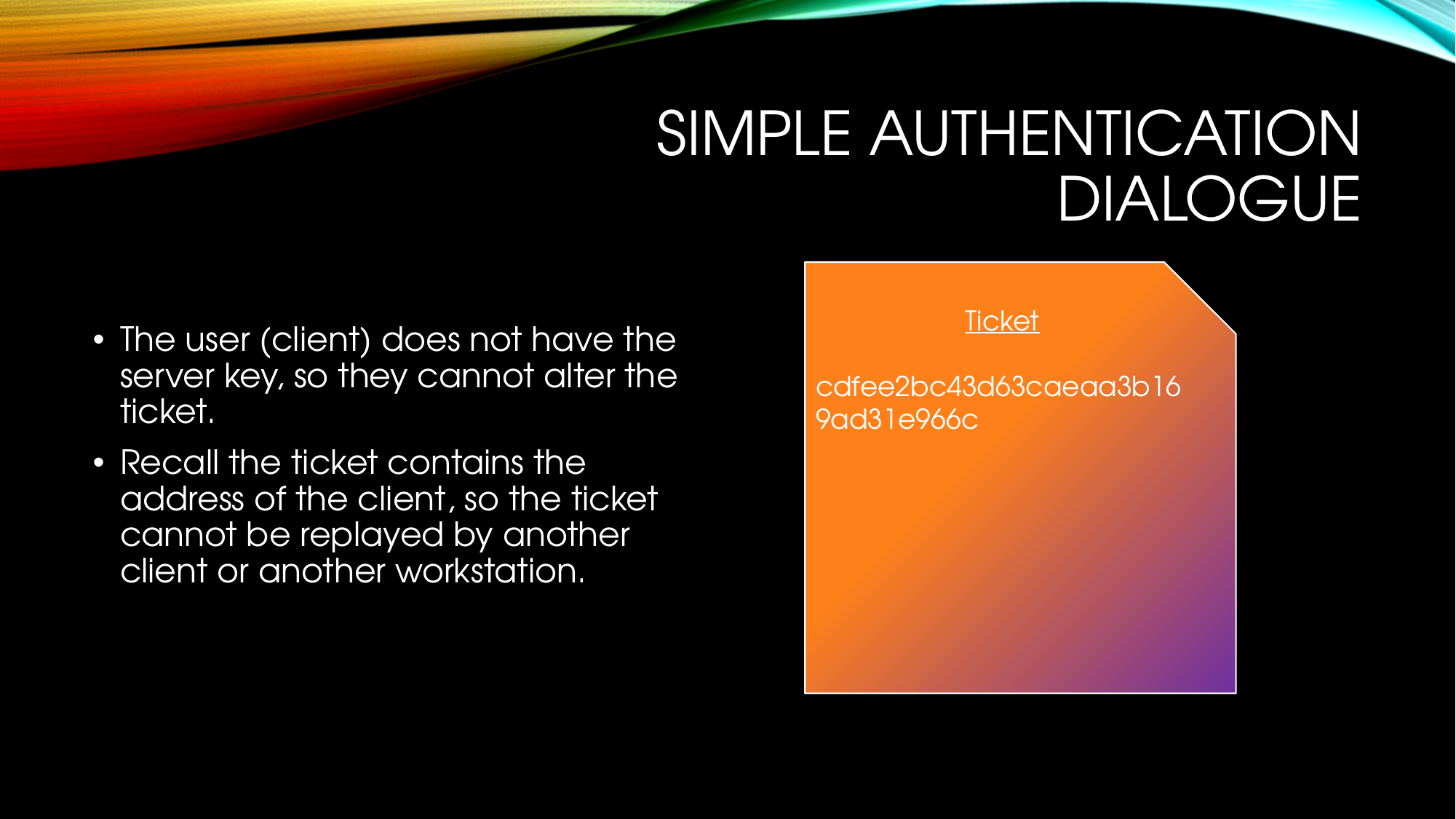

# Simple authentication dialogue

The user (client) does not have the server key, so they cannot alter the ticket.
Recall the ticket contains the address of the client, so the ticket cannot be replayed by another client or another workstation.
Ticket

cdfee2bc43d63caeaa3b169ad31e966c